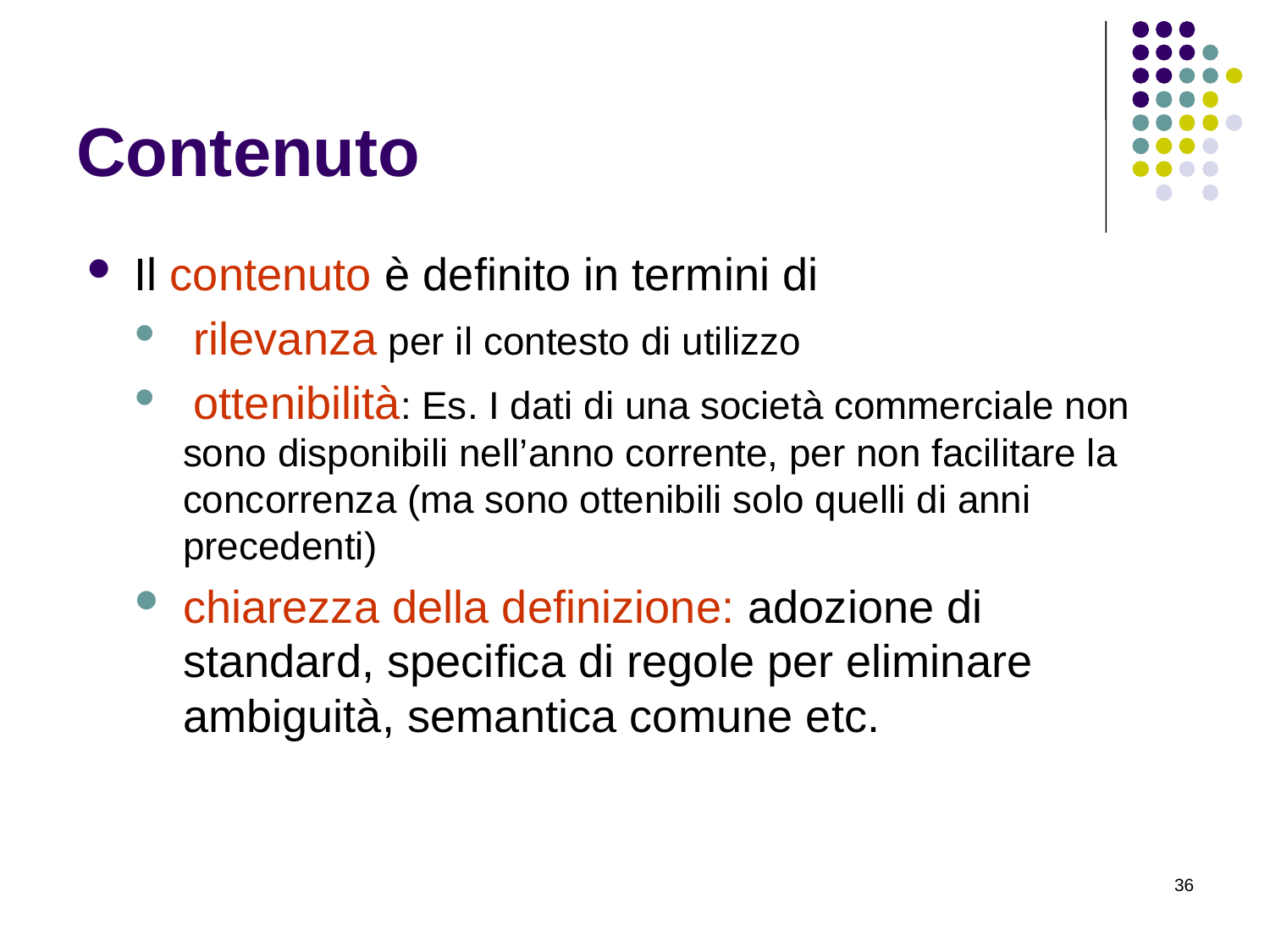

# Contenuto
Il contenuto è definito in termini di
 rilevanza per il contesto di utilizzo
 ottenibilità: Es. I dati di una società commerciale non sono disponibili nell’anno corrente, per non facilitare la concorrenza (ma sono ottenibili solo quelli di anni precedenti)
chiarezza della definizione: adozione di standard, specifica di regole per eliminare ambiguità, semantica comune etc.
36